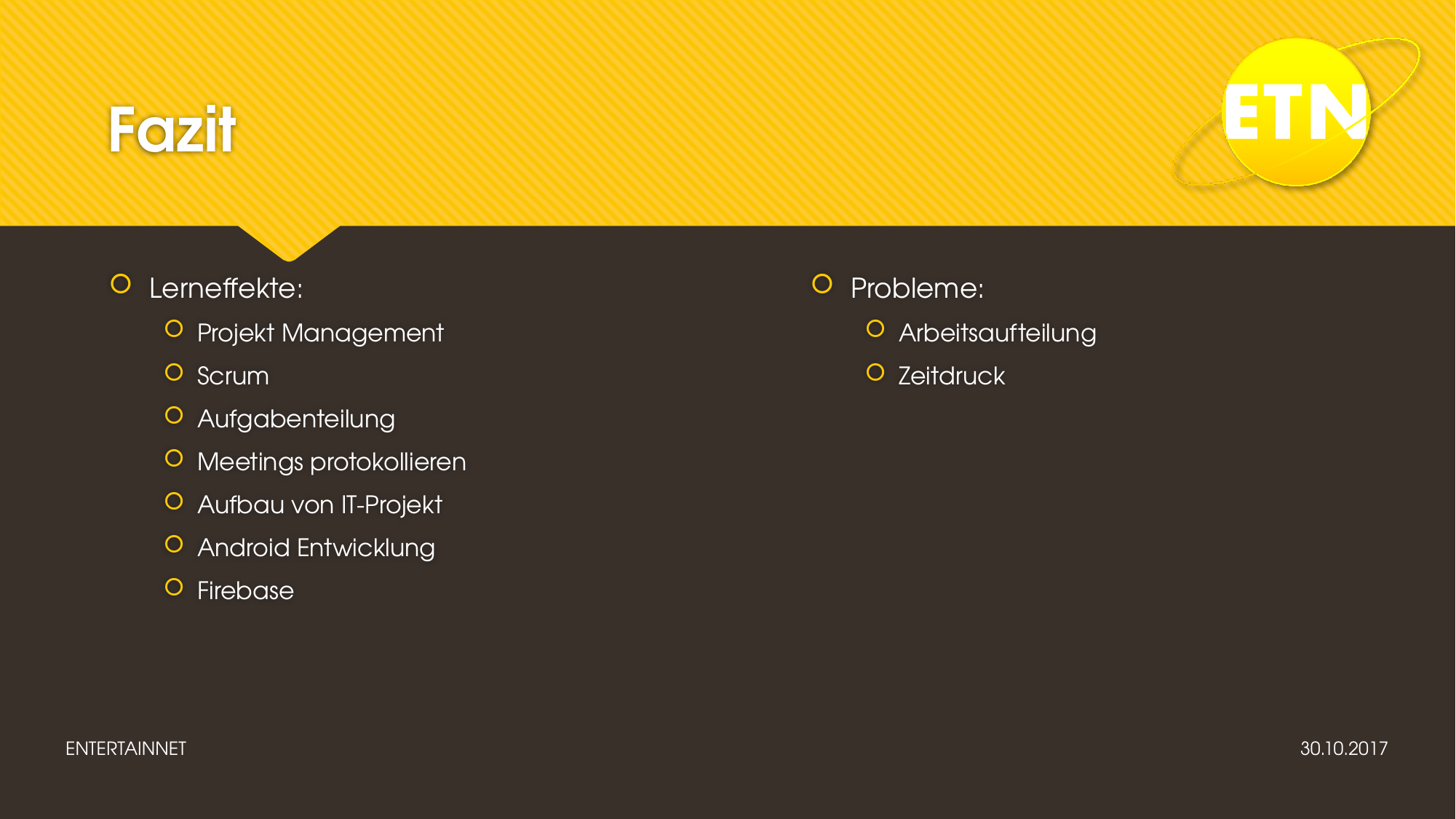

# Fazit
Probleme:
Arbeitsaufteilung
Zeitdruck
Lerneffekte:
Projekt Management
Scrum
Aufgabenteilung
Meetings protokollieren
Aufbau von IT-Projekt
Android Entwicklung
Firebase